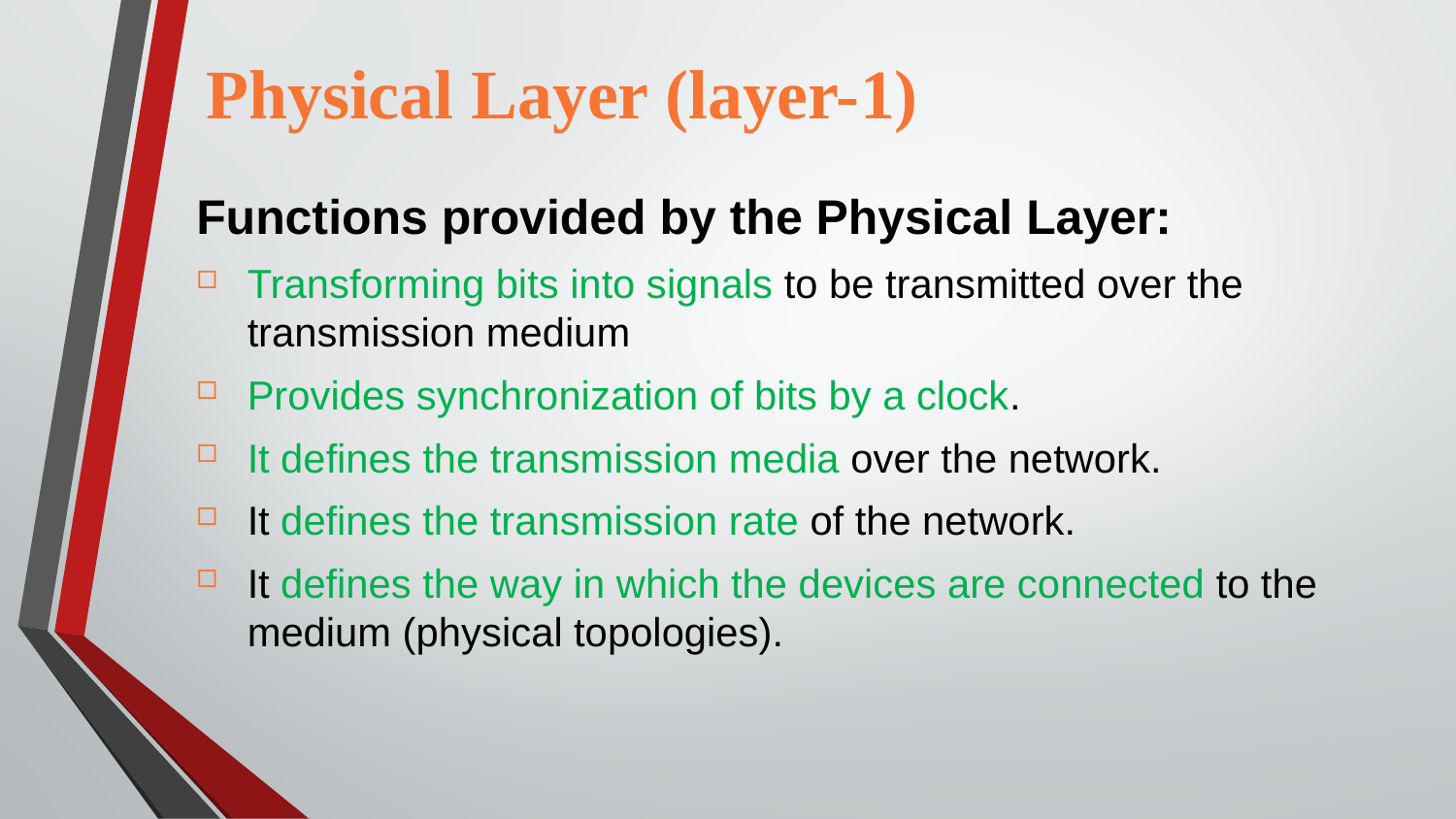

Physical Layer (layer-1)
Functions provided by the Physical Layer:
Transforming bits into signals to be transmitted over the transmission medium
Provides synchronization of bits by a clock.
It defines the transmission media over the network.
It defines the transmission rate of the network.
It defines the way in which the devices are connected to the medium (physical topologies).